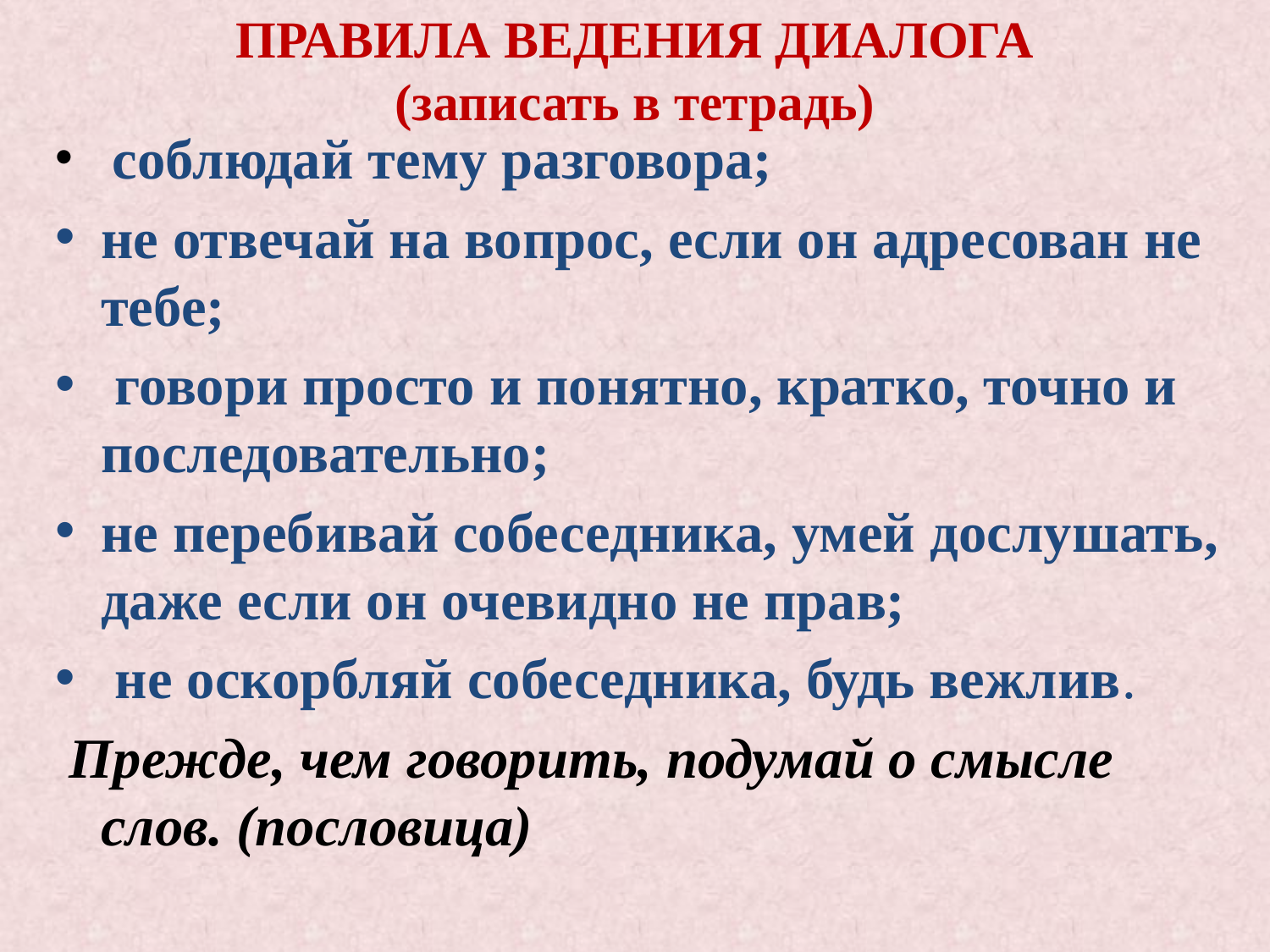

# ПРАВИЛА ВЕДЕНИЯ ДИАЛОГА (записать в тетрадь)
 соблюдай тему разговора;
не отвечай на вопрос, если он адресован не тебе;
 говори просто и понятно, кратко, точно и последовательно;
не перебивай собеседника, умей дослушать, даже если он очевидно не прав;
 не оскорбляй собеседника, будь вежлив.
 Прежде, чем говорить, подумай о смысле слов. (пословица)